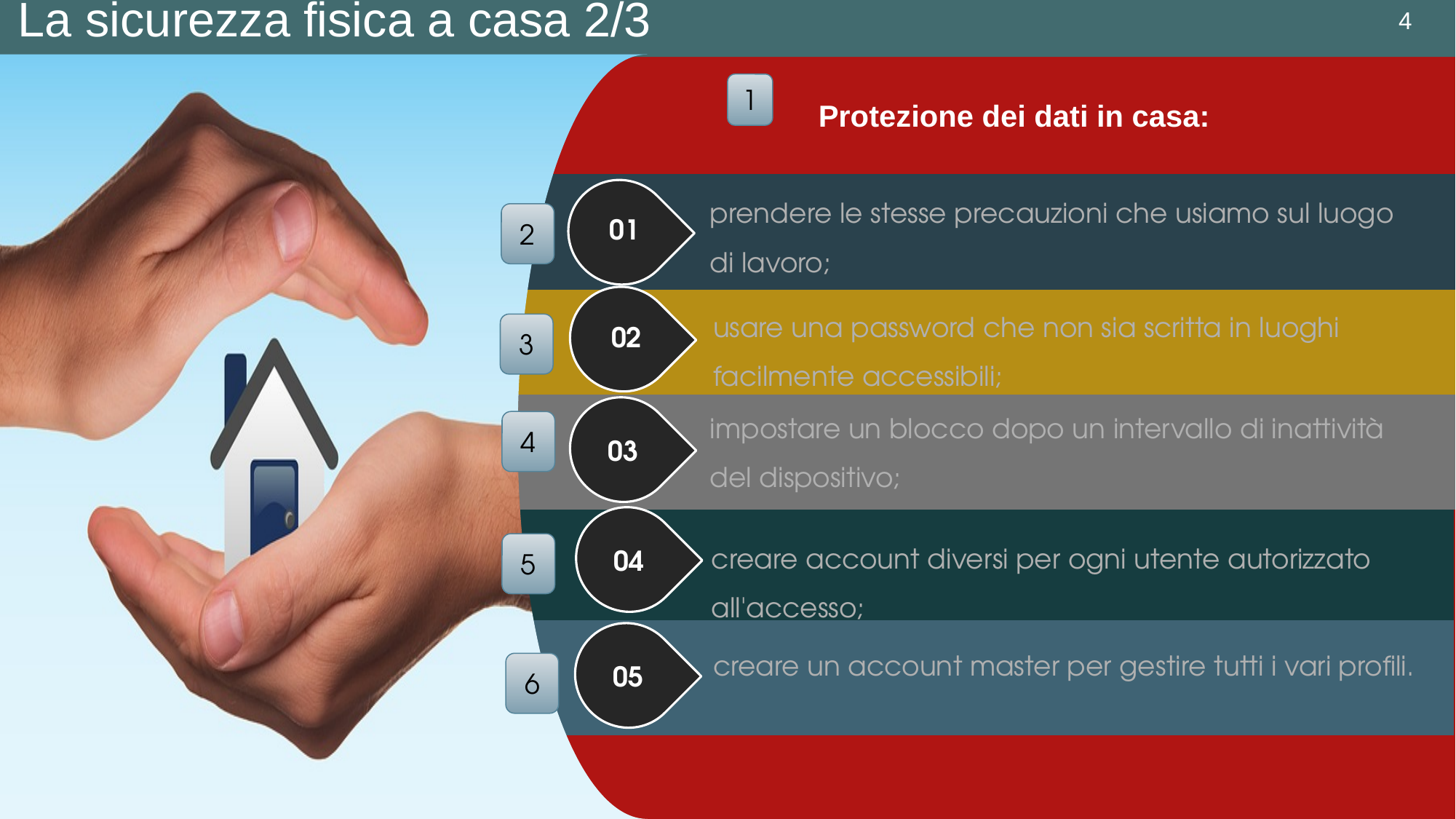

4
La sicurezza fisica a casa 2/3
Note sviluppo:
https://pixabay.com/it/le-mani-casa-protezione-proteggere-1176674/

1
Protezione dei dati in casa:

prendere le stesse precauzioni che usiamo sul luogo di lavoro;

2
01

usare una password che non sia scritta in luoghi facilmente accessibili;
3
02
impostare un blocco dopo un intervallo di inattività del dispositivo;

4
03

creare account diversi per ogni utente autorizzato all'accesso;
5
04

creare un account master per gestire tutti i vari profili.
6
05